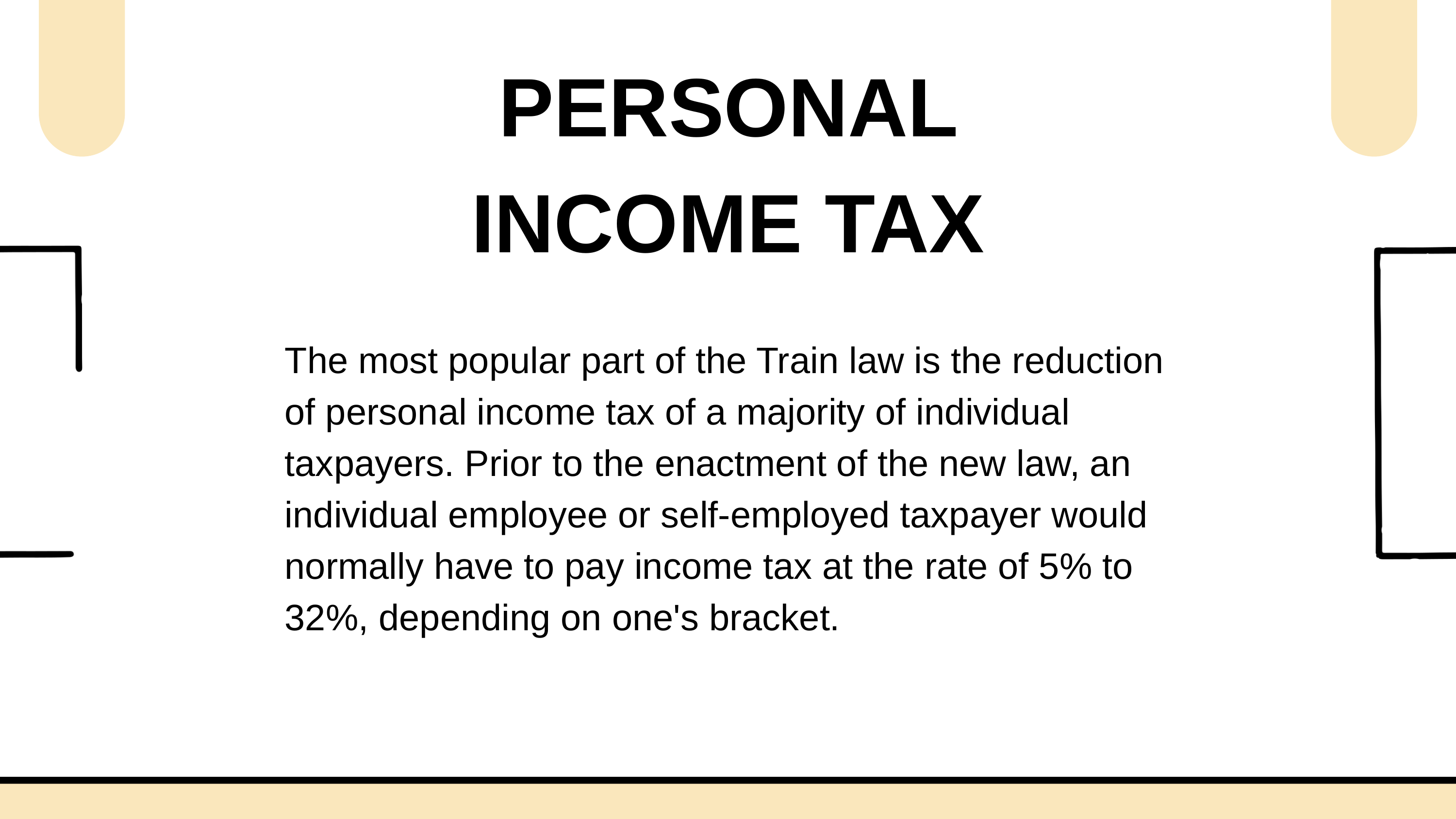

PERSONAL INCOME TAX

The most popular part of the Train law is the reduction of personal income tax of a majority of individual taxpayers. Prior to the enactment of the new law, an individual employee or self-employed taxpayer would normally have to pay income tax at the rate of 5% to 32%, depending on one's bracket.